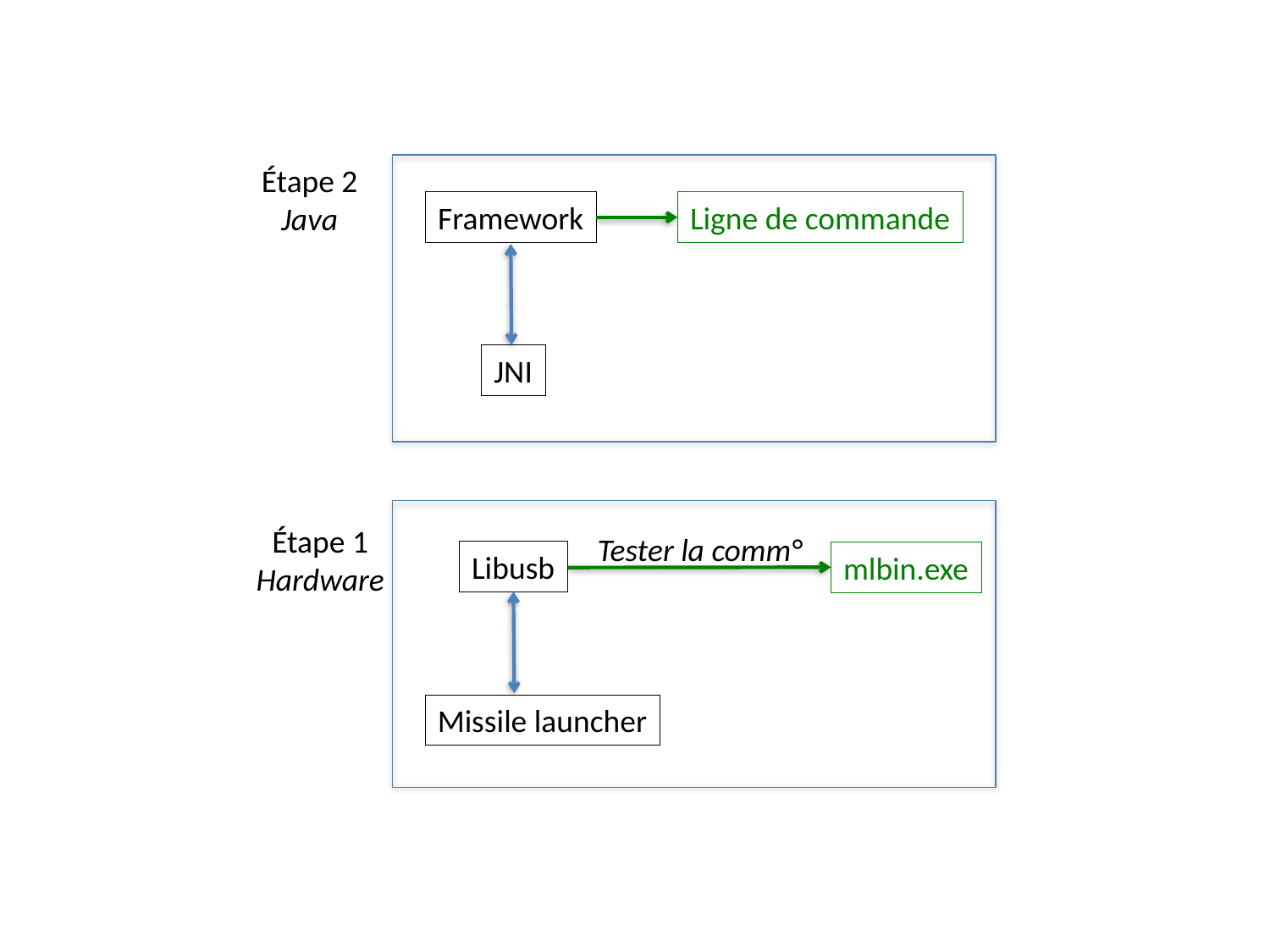

Étape 2
Java

Framework
Ligne de commande
JNI

Étape 1
Hardware
Tester la comm°
Libusb
mlbin.exe
Missile launcher